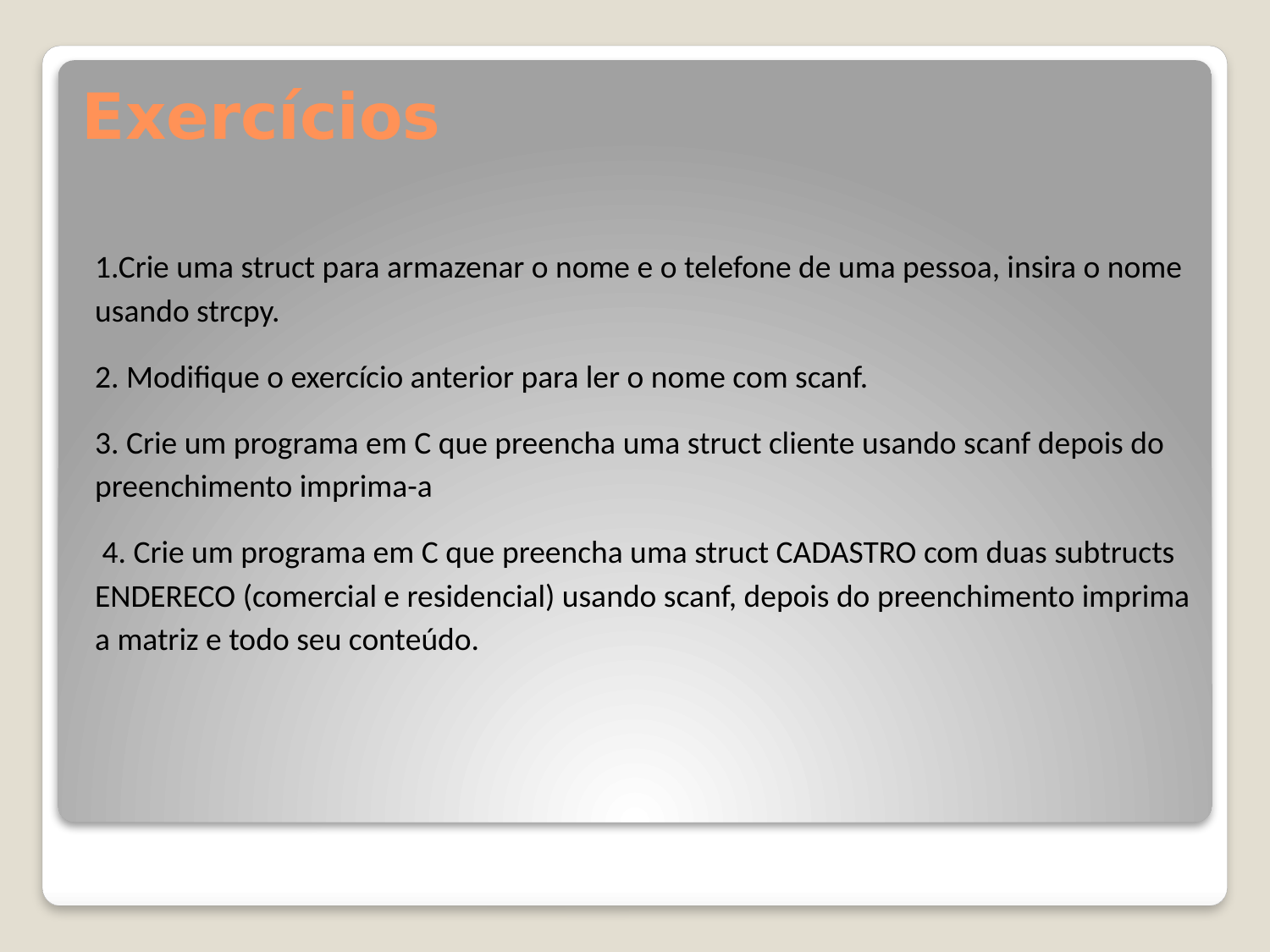

# Exercícios
1.Crie uma struct para armazenar o nome e o telefone de uma pessoa, insira o nome usando strcpy.
2. Modifique o exercício anterior para ler o nome com scanf.
3. Crie um programa em C que preencha uma struct cliente usando scanf depois do preenchimento imprima-a
 4. Crie um programa em C que preencha uma struct CADASTRO com duas subtructs ENDERECO (comercial e residencial) usando scanf, depois do preenchimento imprima a matriz e todo seu conteúdo.